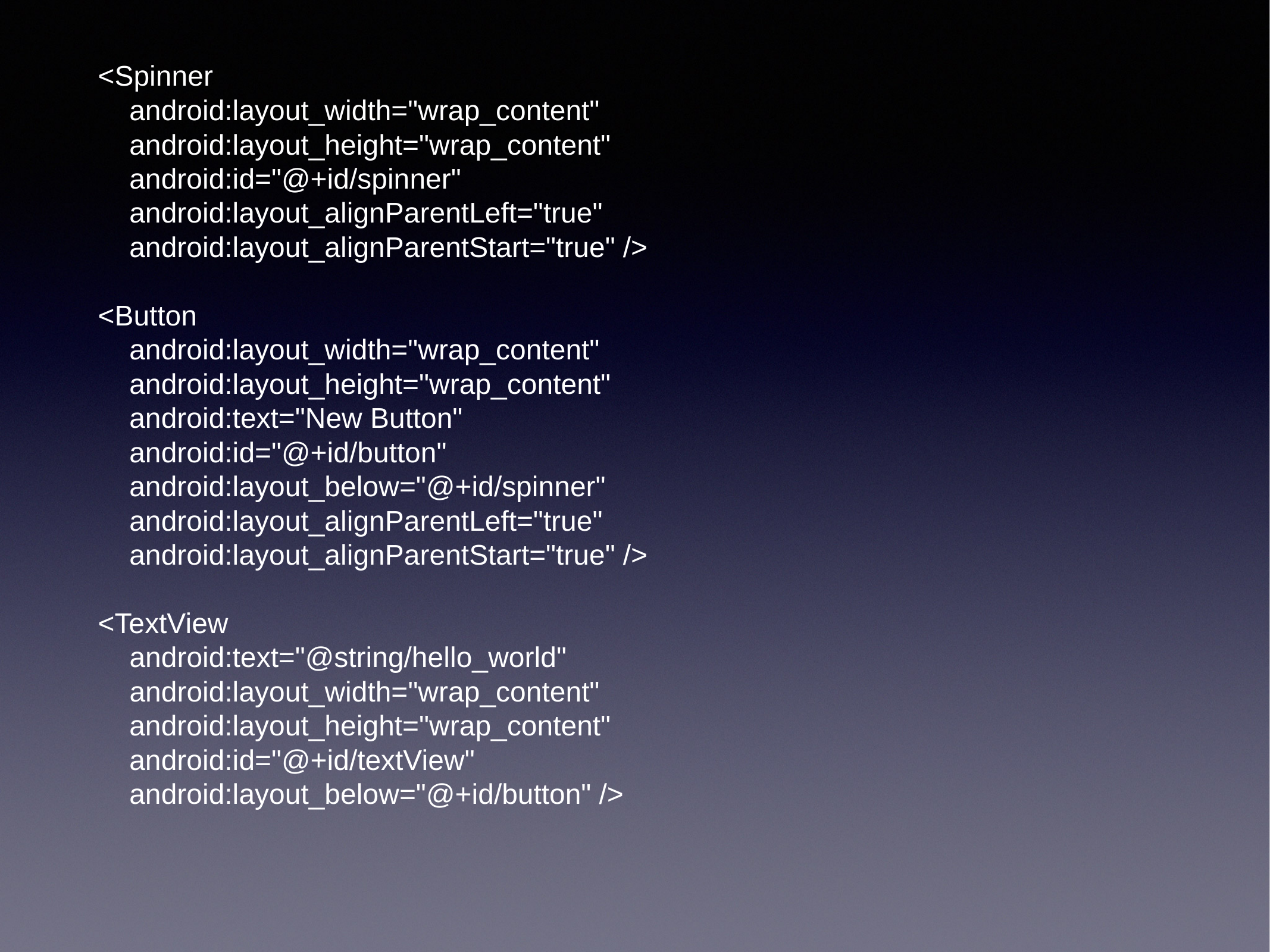

<Spinner
    android:layout_width="wrap_content"
    android:layout_height="wrap_content"
    android:id="@+id/spinner"
    android:layout_alignParentLeft="true"
    android:layout_alignParentStart="true" />
<Button
    android:layout_width="wrap_content"
    android:layout_height="wrap_content"
    android:text="New Button"
    android:id="@+id/button"
    android:layout_below="@+id/spinner"
    android:layout_alignParentLeft="true"
    android:layout_alignParentStart="true" />
<TextView
    android:text="@string/hello_world"
    android:layout_width="wrap_content"
    android:layout_height="wrap_content"
    android:id="@+id/textView"
    android:layout_below="@+id/button" />